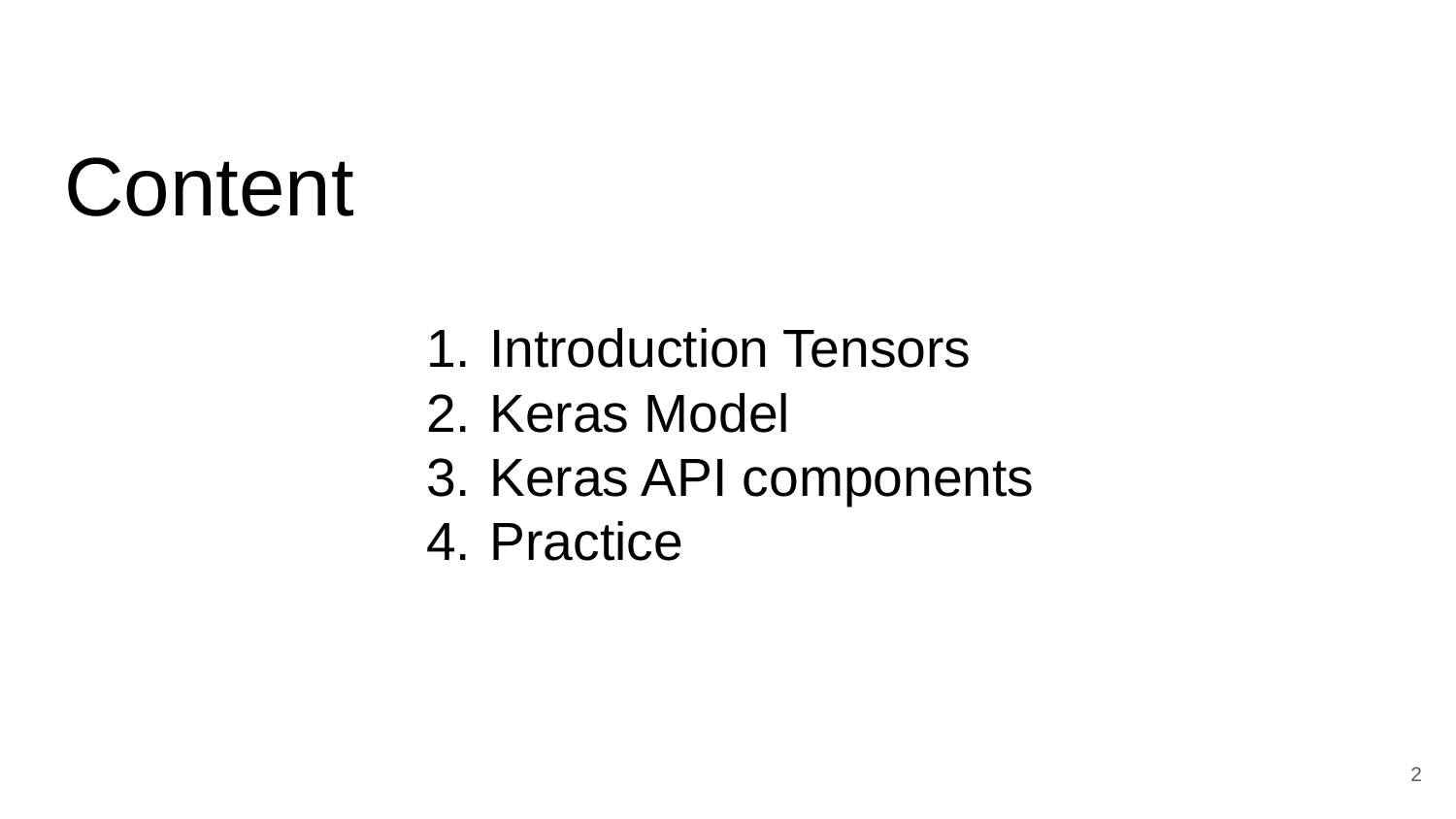

# Content
Introduction Tensors
Keras Model
Keras API components
Practice
2